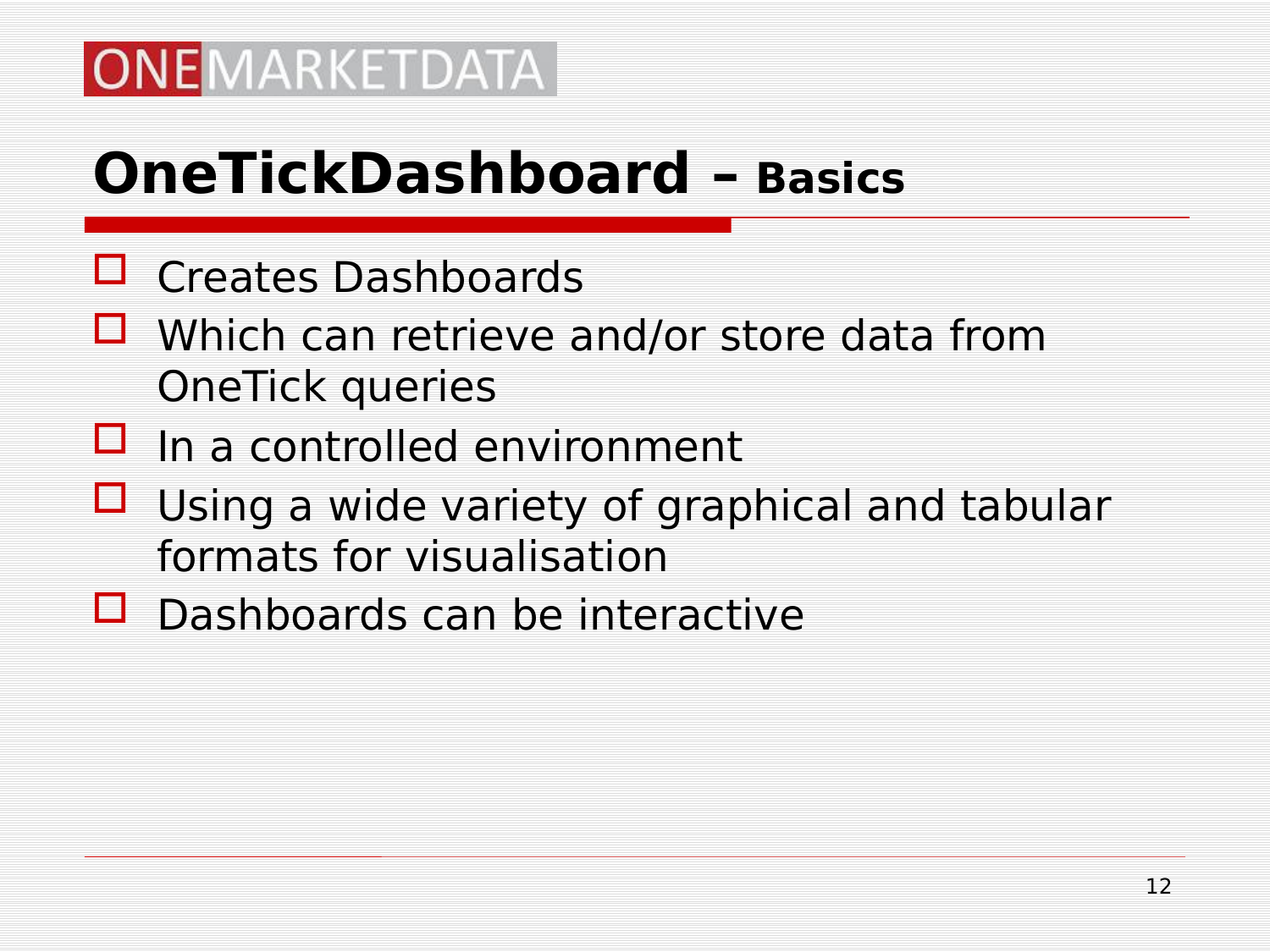

# OneTickDashboard – Basics
Creates Dashboards
Which can retrieve and/or store data from OneTick queries
In a controlled environment
Using a wide variety of graphical and tabular formats for visualisation
Dashboards can be interactive

12